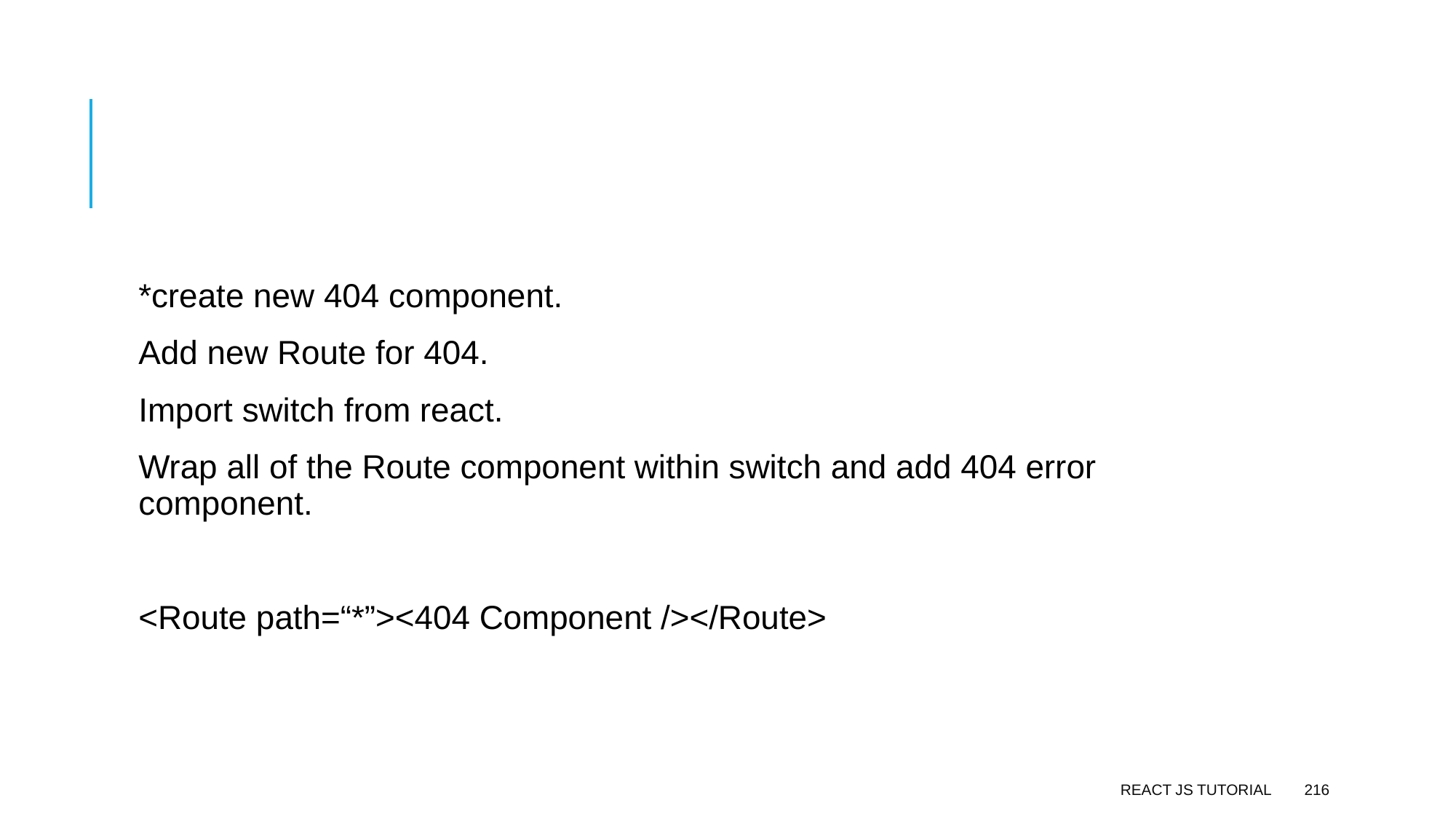

#
*create new 404 component.
Add new Route for 404.
Import switch from react.
Wrap all of the Route component within switch and add 404 error component.

<Route path=“*”><404 Component /></Route>
React JS Tutorial
216